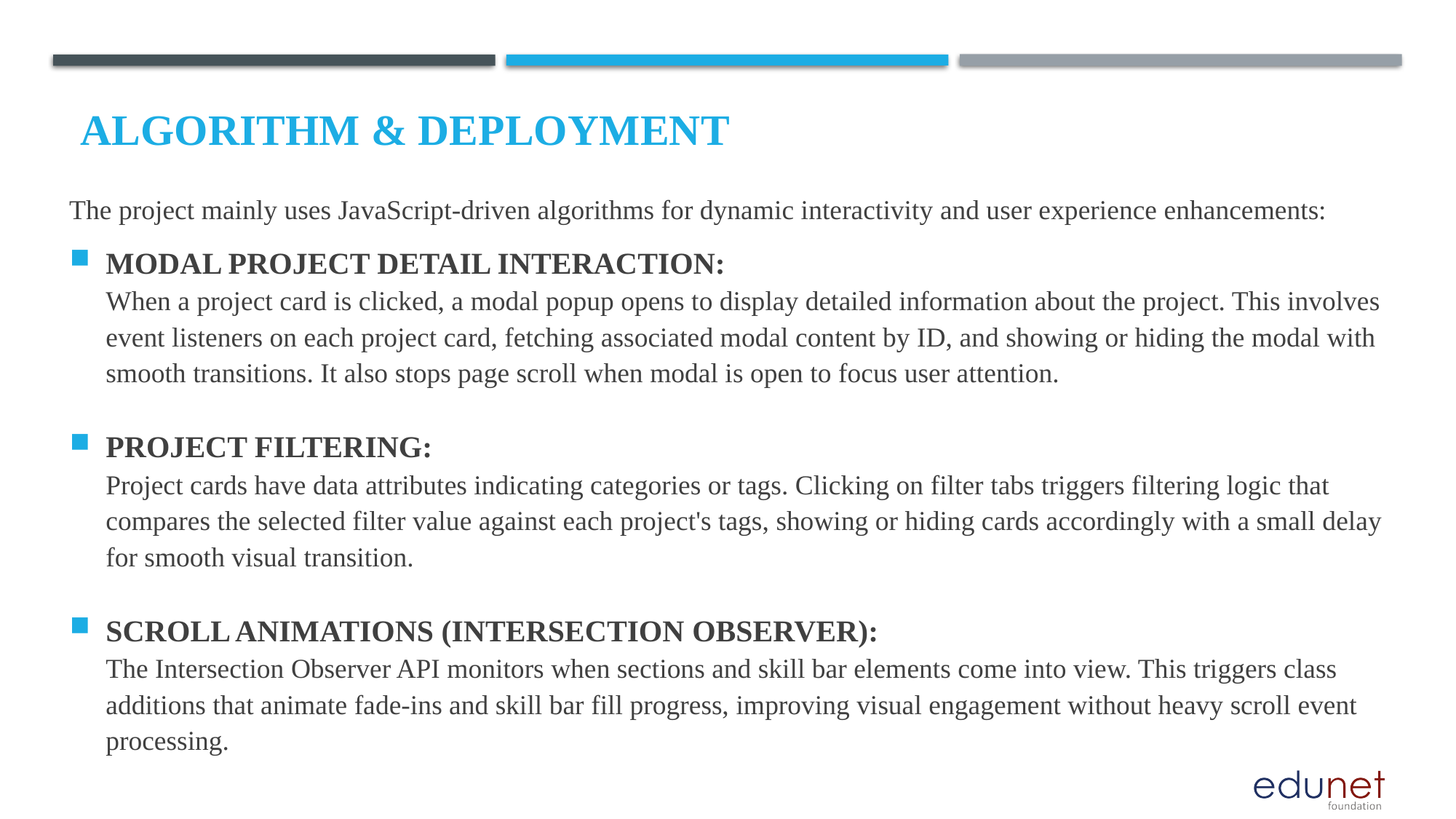

# Algorithm & Deployment
The project mainly uses JavaScript-driven algorithms for dynamic interactivity and user experience enhancements:
MODAL PROJECT DETAIL INTERACTION:
When a project card is clicked, a modal popup opens to display detailed information about the project. This involves event listeners on each project card, fetching associated modal content by ID, and showing or hiding the modal with smooth transitions. It also stops page scroll when modal is open to focus user attention.

PROJECT FILTERING:
Project cards have data attributes indicating categories or tags. Clicking on filter tabs triggers filtering logic that compares the selected filter value against each project's tags, showing or hiding cards accordingly with a small delay for smooth visual transition.

SCROLL ANIMATIONS (INTERSECTION OBSERVER):
The Intersection Observer API monitors when sections and skill bar elements come into view. This triggers class additions that animate fade-ins and skill bar fill progress, improving visual engagement without heavy scroll event processing.